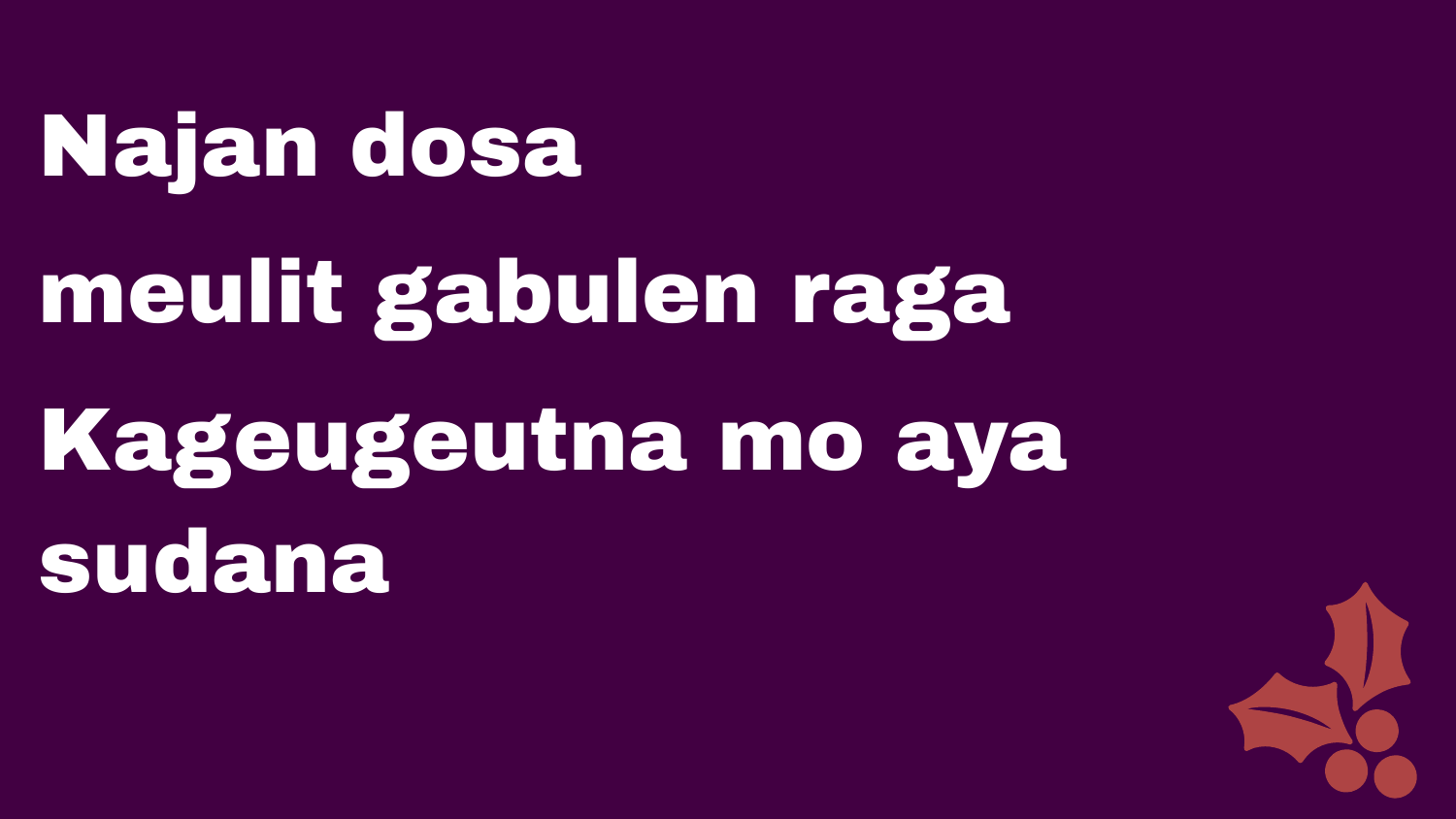

Najan dosa
meulit gabulen raga
Kageugeutna mo aya sudana